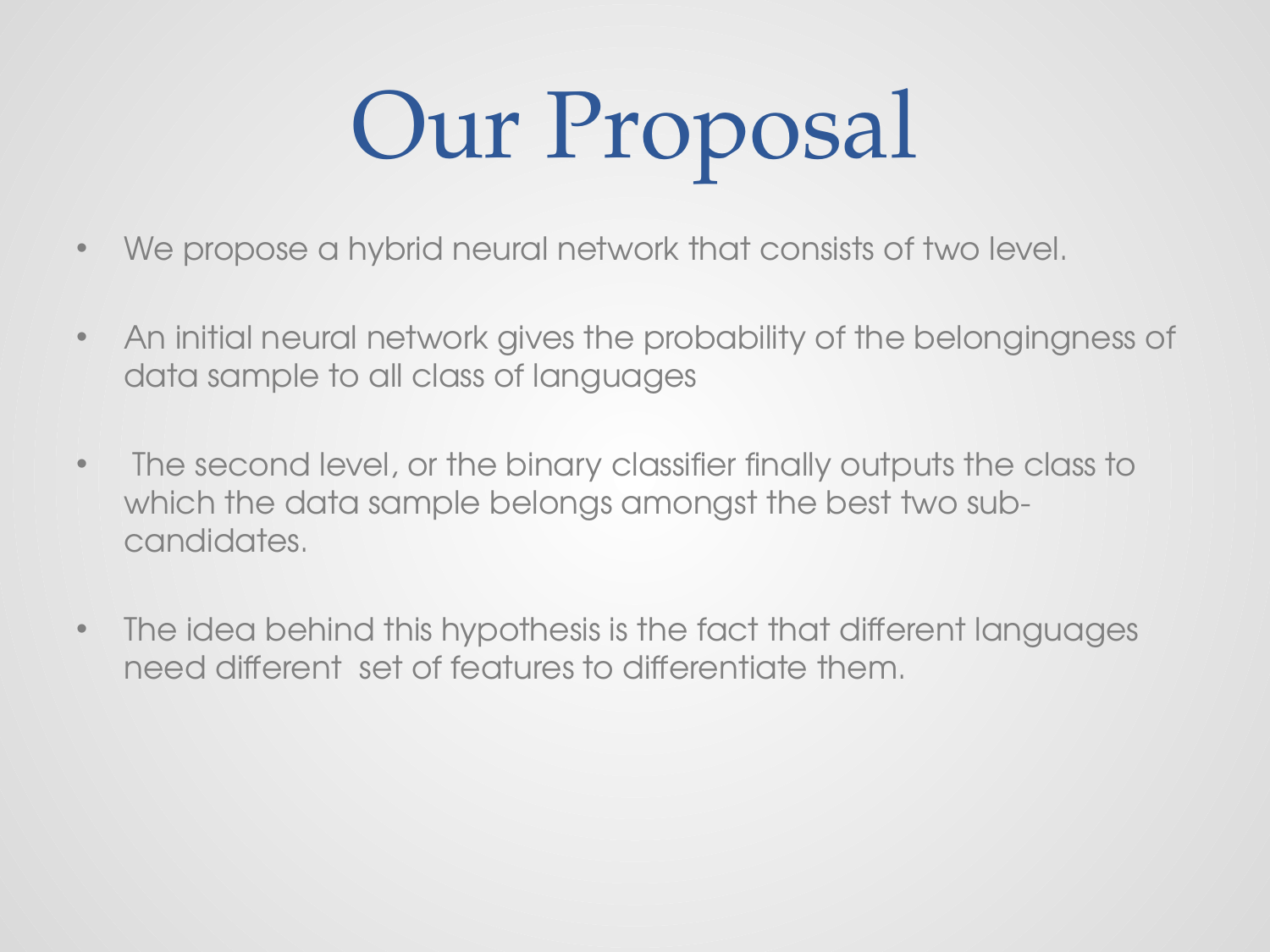

# Our Proposal
We propose a hybrid neural network that consists of two level.

An initial neural network gives the probability of the belongingness of data sample to all class of languages

 The second level, or the binary classifier finally outputs the class to which the data sample belongs amongst the best two sub-candidates.

The idea behind this hypothesis is the fact that different languages need different  set of features to differentiate them.